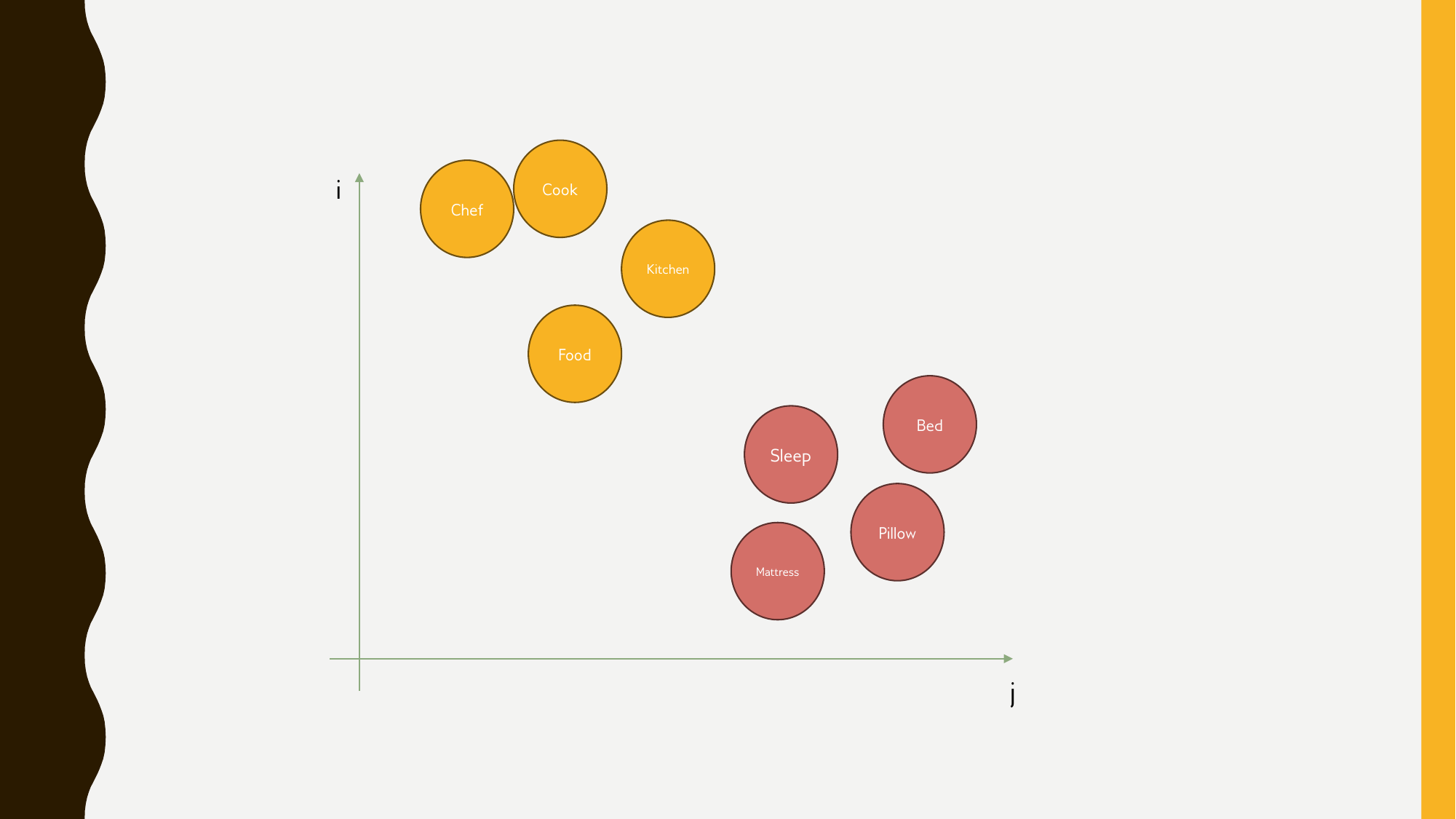

Cook
Chef
i
Kitchen
Food
Bed
Sleep
Pillow
Mattress
j